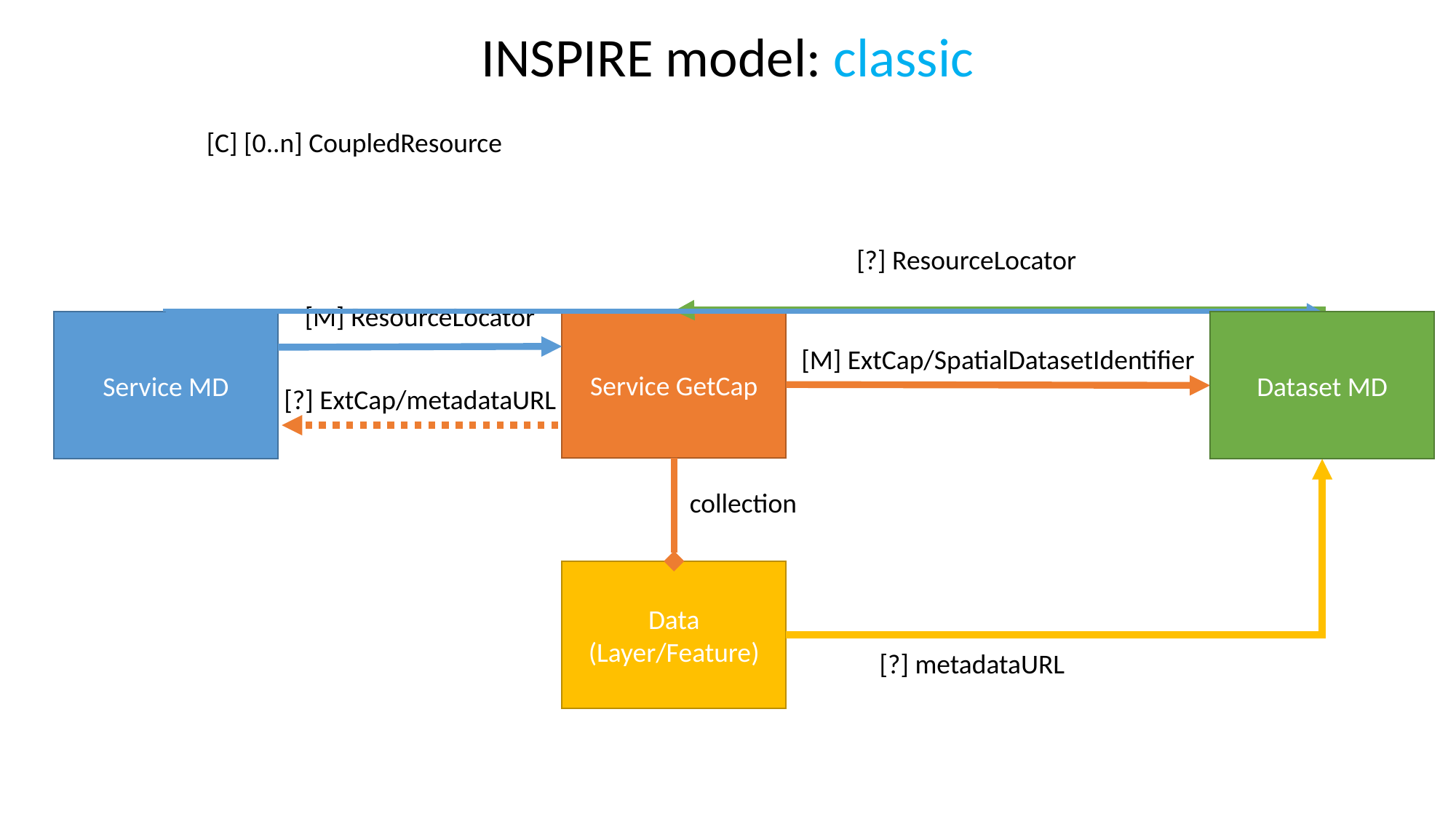

INSPIRE model: classic
[C] [0..n] CoupledResource
[?] ResourceLocator
[M] ResourceLocator
Service GetCap
Service MD
Dataset MD
[M] ExtCap/SpatialDatasetIdentifier
[?] ExtCap/metadataURL
collection
Data (Layer/Feature)
[?] metadataURL